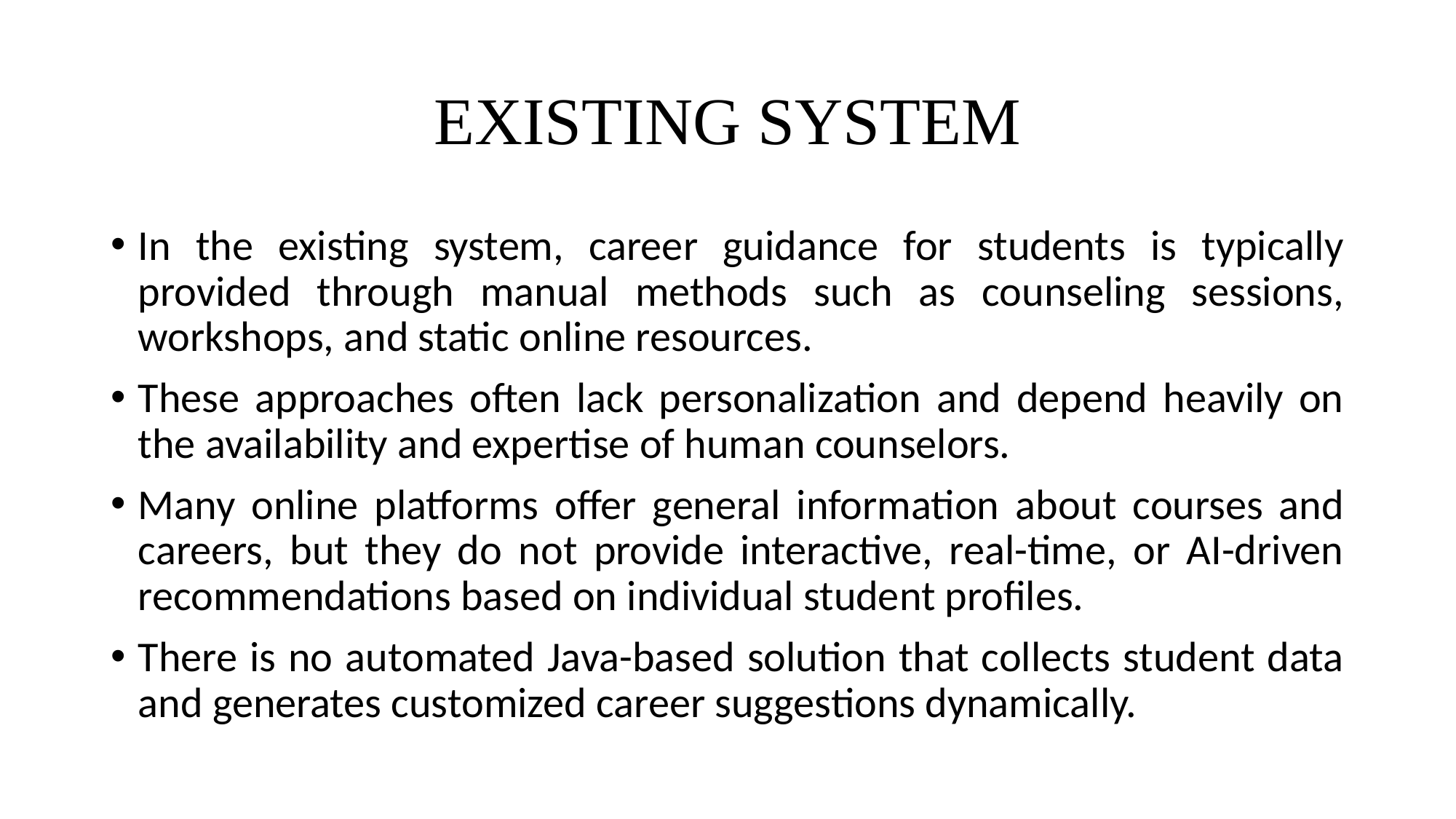

# EXISTING SYSTEM
In the existing system, career guidance for students is typically provided through manual methods such as counseling sessions, workshops, and static online resources.
These approaches often lack personalization and depend heavily on the availability and expertise of human counselors.
Many online platforms offer general information about courses and careers, but they do not provide interactive, real-time, or AI-driven recommendations based on individual student profiles.
There is no automated Java-based solution that collects student data and generates customized career suggestions dynamically.